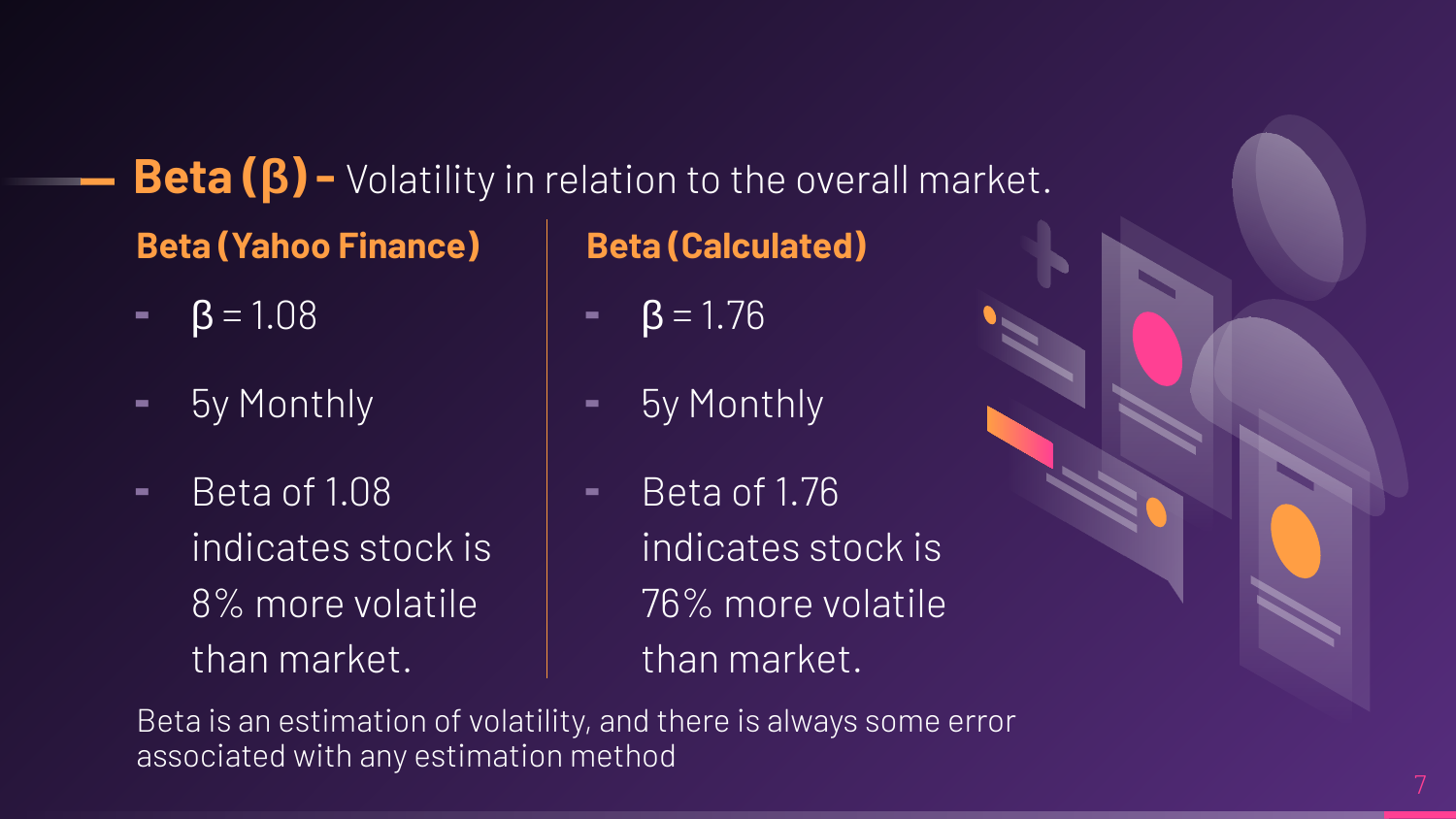

# Beta (β) - Volatility in relation to the overall market.
Beta (Yahoo Finance)
β = 1.08
5y Monthly
Beta of 1.08 indicates stock is 8% more volatile than market.

Beta (Calculated)
β = 1.76
5y Monthly
Beta of 1.76 indicates stock is 76% more volatile than market.

Beta is an estimation of volatility, and there is always some error associated with any estimation method
7